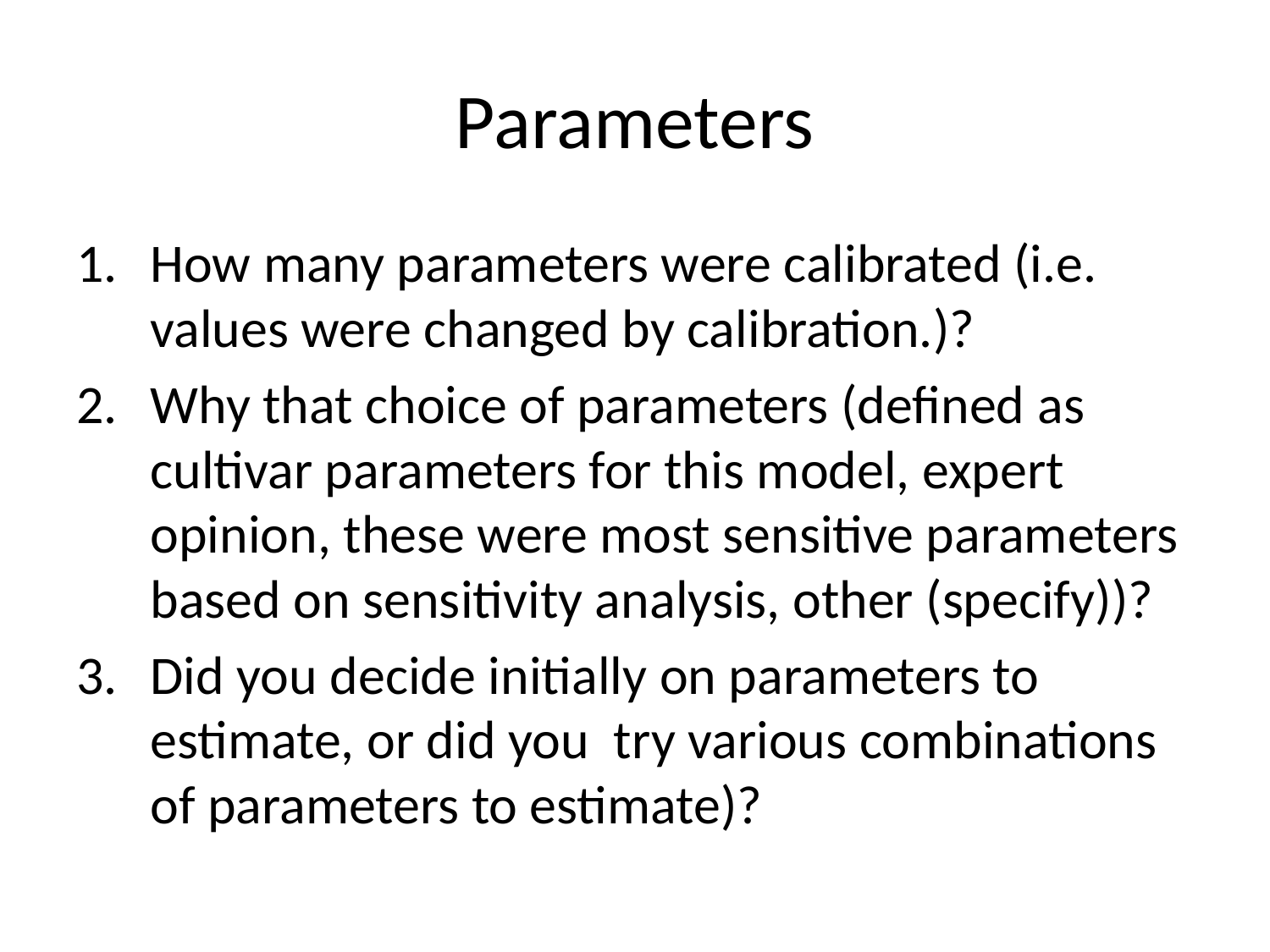

# Parameters
How many parameters were calibrated (i.e. values were changed by calibration.)?
Why that choice of parameters (defined as cultivar parameters for this model, expert opinion, these were most sensitive parameters based on sensitivity analysis, other (specify))?
Did you decide initially on parameters to estimate, or did you  try various combinations of parameters to estimate)?